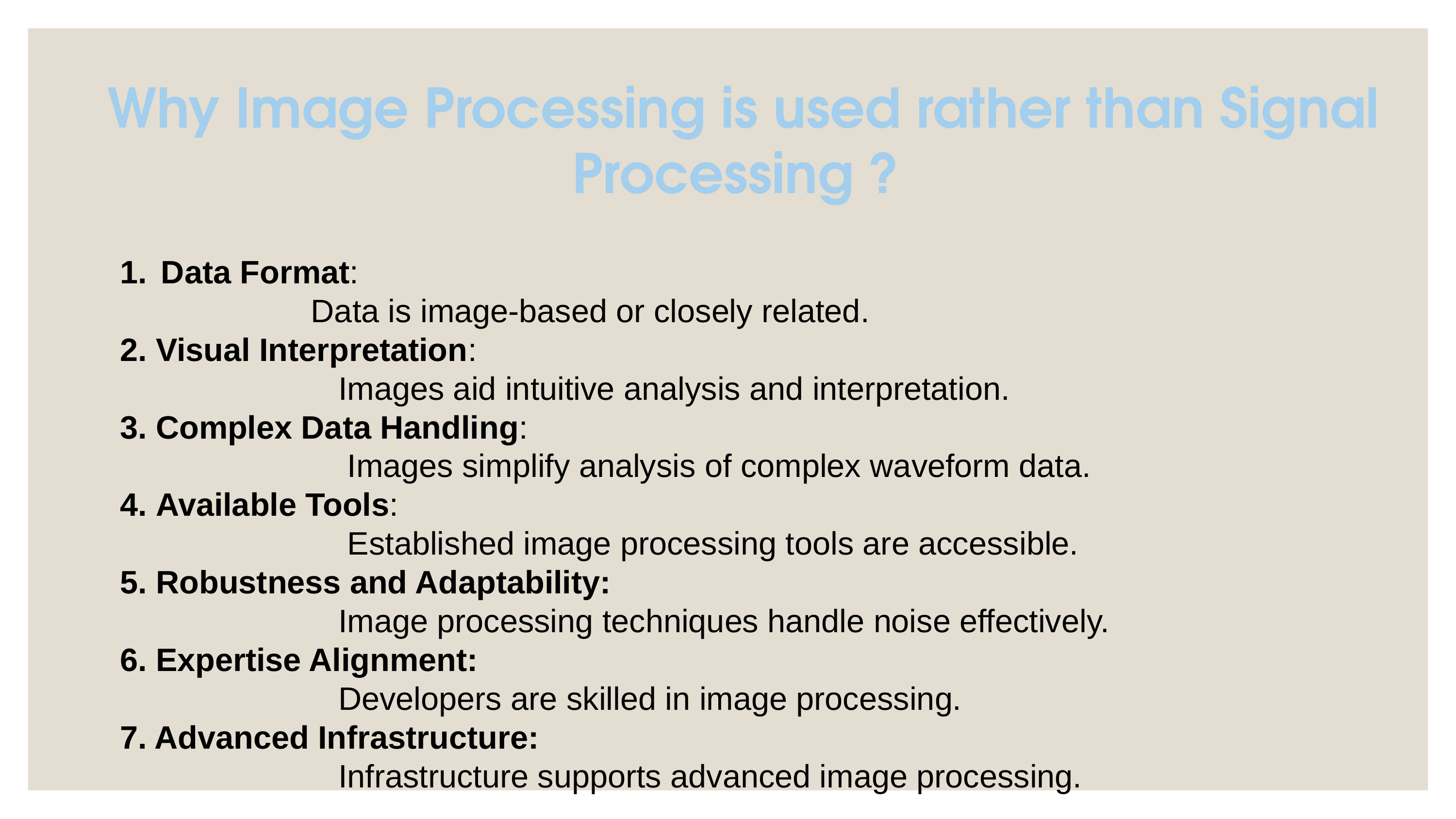

Why Image Processing is used rather than Signal Processing ?

Data Format:
		 Data is image-based or closely related.
2. Visual Interpretation:
			Images aid intuitive analysis and interpretation.
3. Complex Data Handling:
			 Images simplify analysis of complex waveform data.
4. Available Tools:
			 Established image processing tools are accessible.
5. Robustness and Adaptability:
			Image processing techniques handle noise effectively.
6. Expertise Alignment:
			Developers are skilled in image processing.
7. Advanced Infrastructure:
			Infrastructure supports advanced image processing.